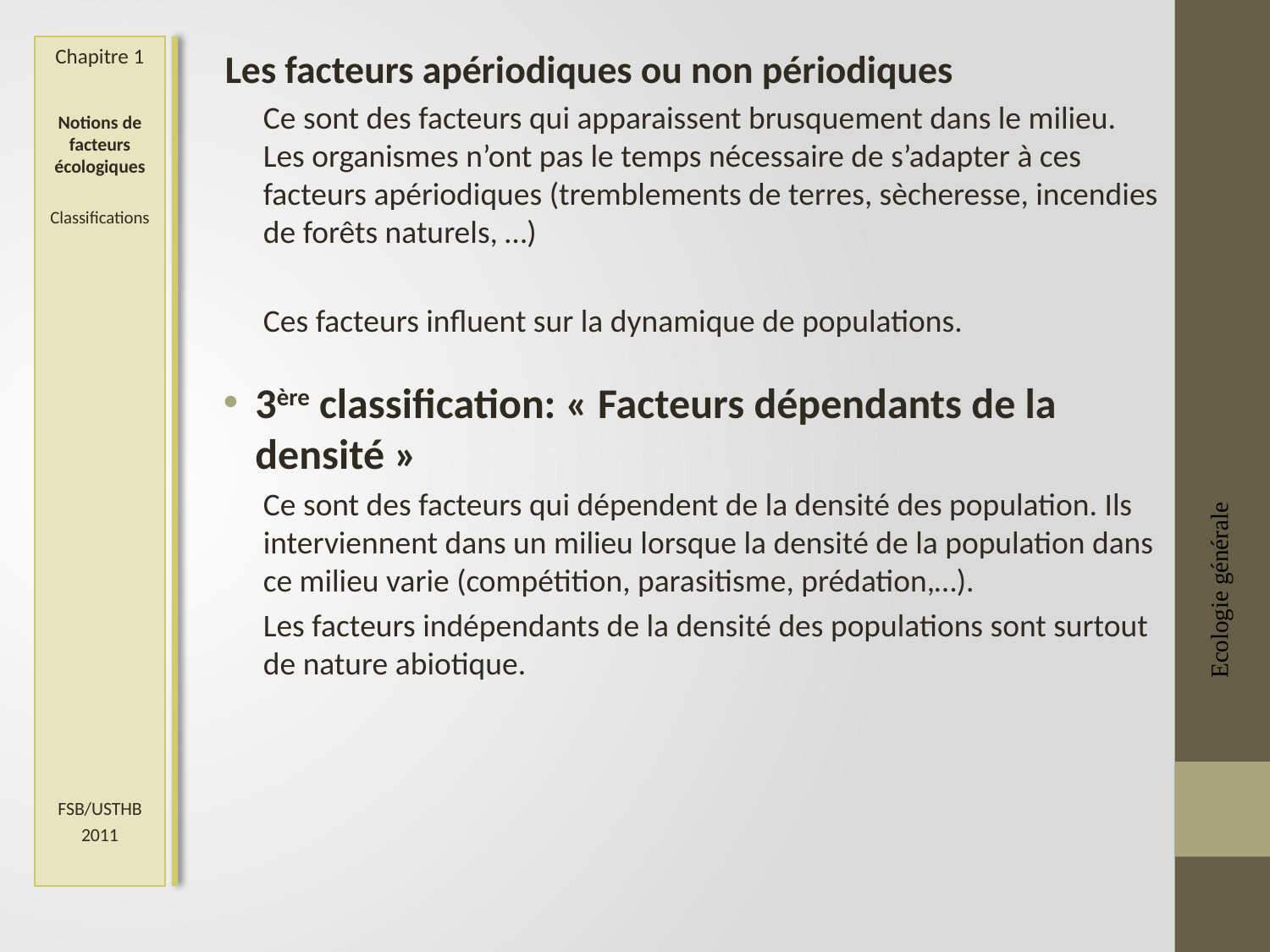

Chapitre 1

Notions de facteurs écologiques

Classifications

FSB/USTHB
2011
  Les facteurs apériodiques ou non périodiques
Ce sont des facteurs qui apparaissent brusquement dans le milieu. Les organismes n’ont pas le temps nécessaire de s’adapter à ces facteurs apériodiques (tremblements de terres, sècheresse, incendies de forêts naturels, …)

Ces facteurs influent sur la dynamique de populations.

3ère classification: « Facteurs dépendants de la densité »
Ce sont des facteurs qui dépendent de la densité des population. Ils interviennent dans un milieu lorsque la densité de la population dans ce milieu varie (compétition, parasitisme, prédation,…).
Les facteurs indépendants de la densité des populations sont surtout de nature abiotique.

Ecologie générale